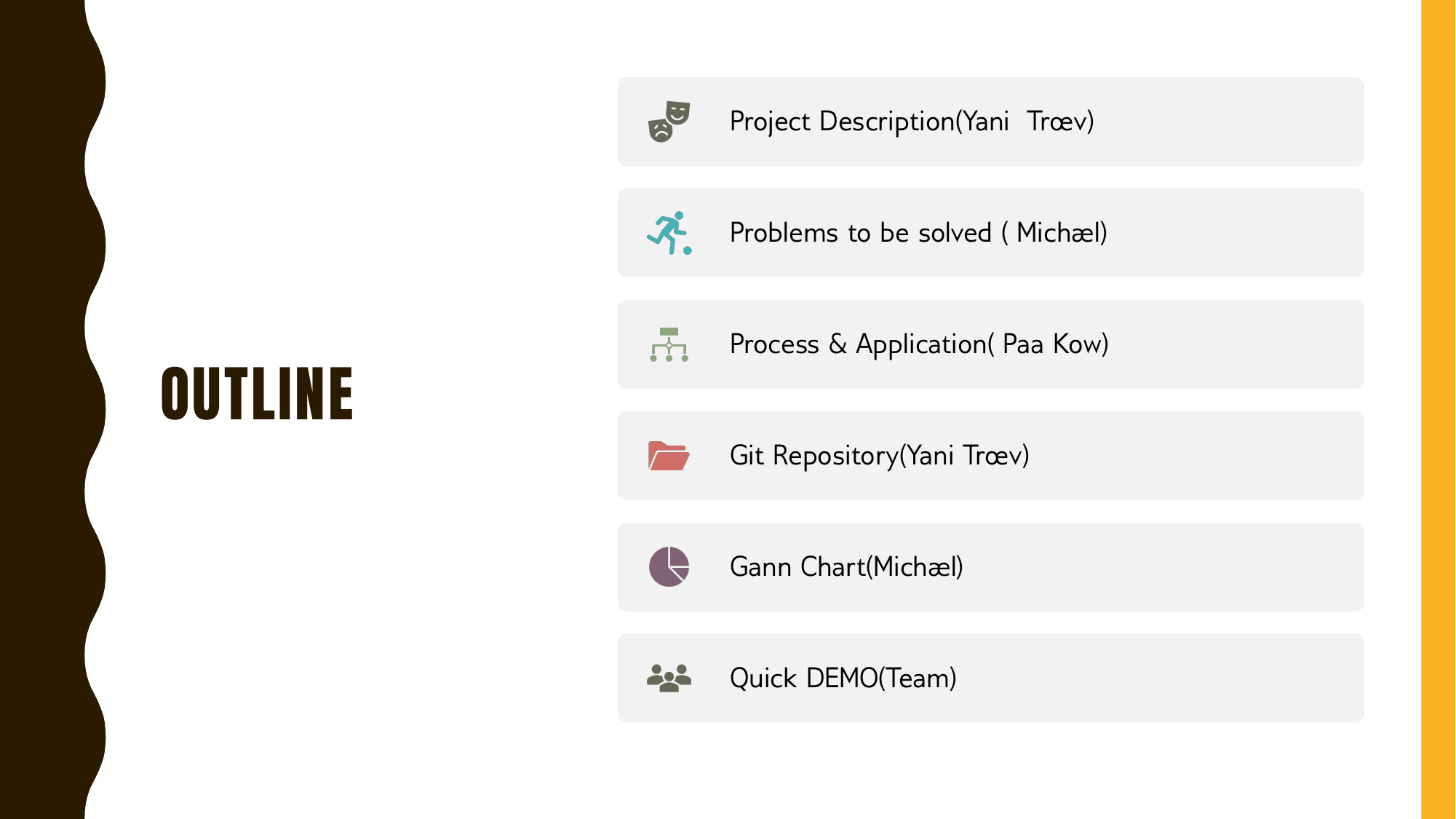

# Outline
Project Description(Yani  Troev)
Problems to be solved ( Michael)
Process & Application( Paa Kow)
Git Repository(Yani Troev)
Gann Chart(Michael)
Quick DEMO(Team)